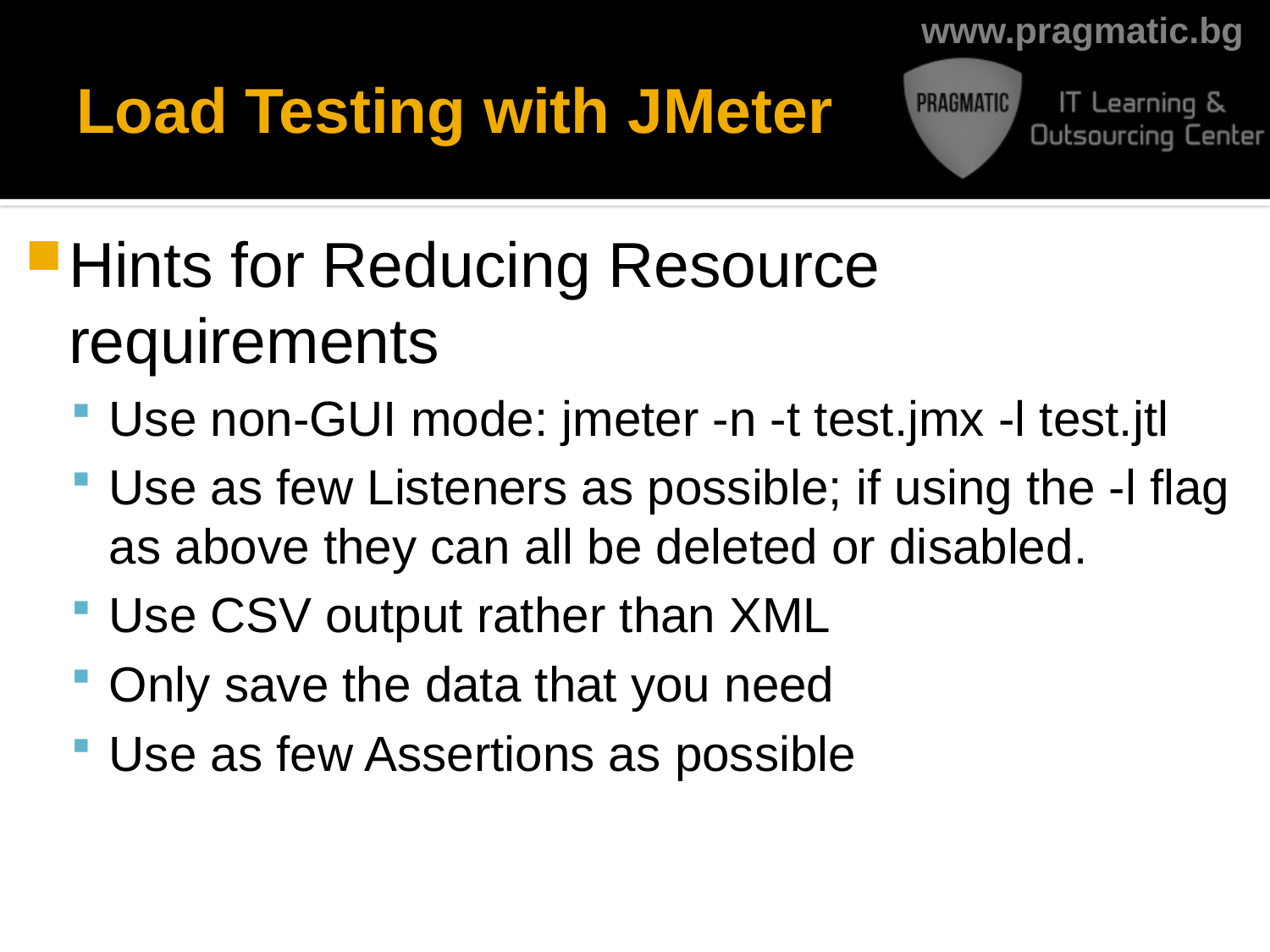

# Load Testing with JMeter
Hints for Reducing Resource requirements
Use non-GUI mode: jmeter -n -t test.jmx -l test.jtl
Use as few Listeners as possible; if using the -l flag as above they can all be deleted or disabled.
Use CSV output rather than XML
Only save the data that you need
Use as few Assertions as possible